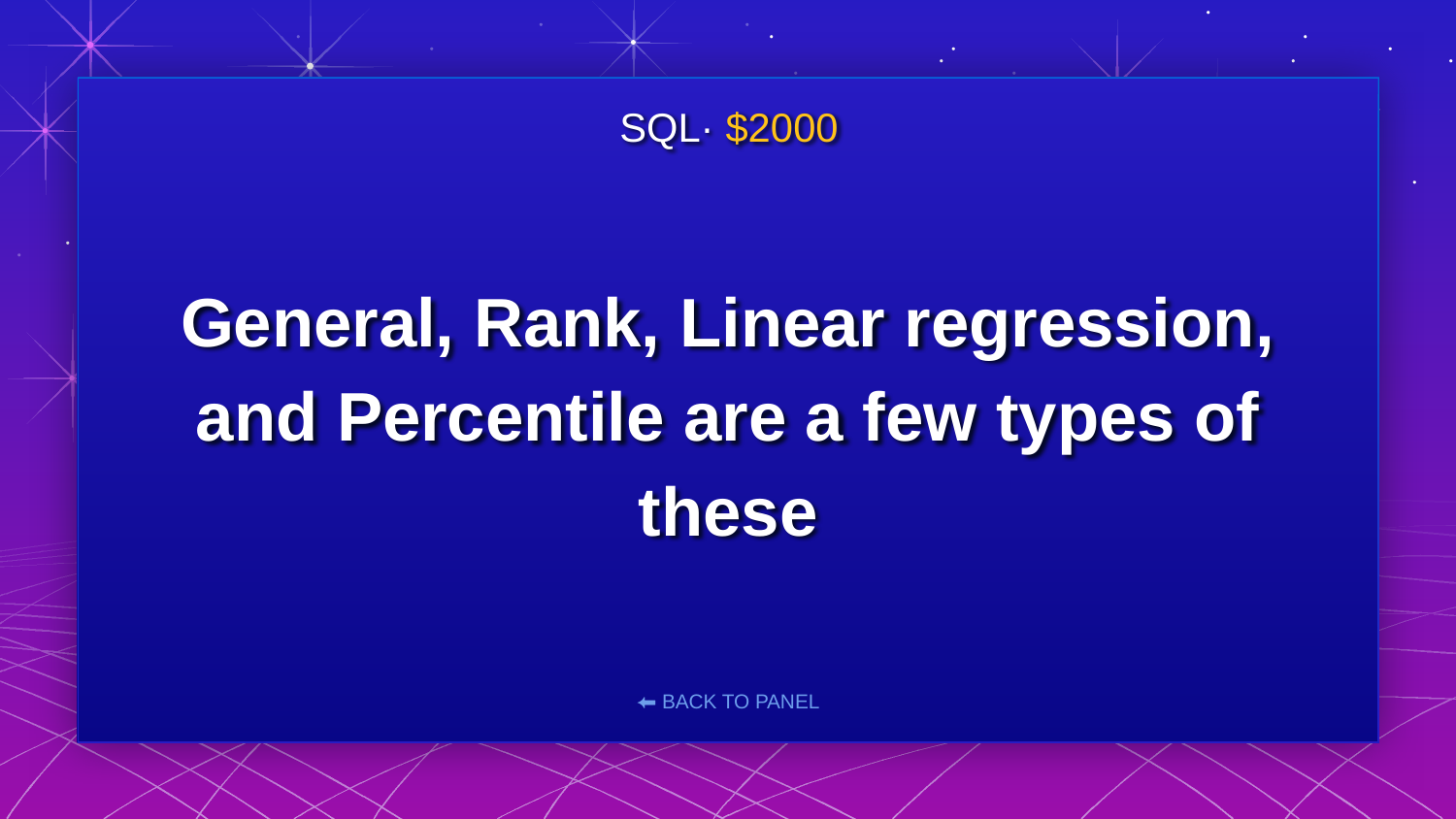

SQL· $2000
# General, Rank, Linear regression, and Percentile are a few types of these